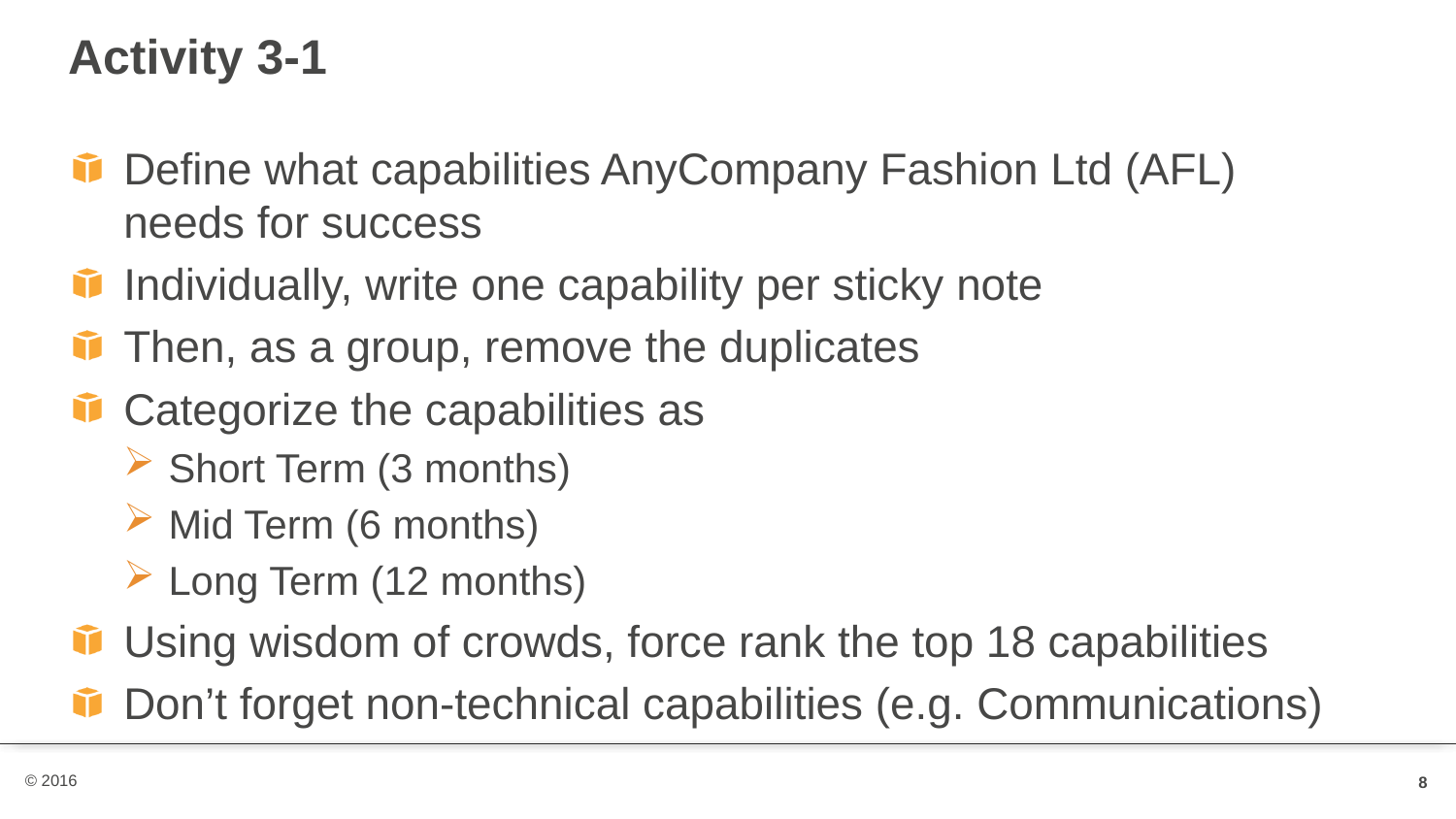

# Activity 3-1
Define what capabilities AnyCompany Fashion Ltd (AFL) needs for success
Individually, write one capability per sticky note
Then, as a group, remove the duplicates
Categorize the capabilities as
Short Term (3 months)
Mid Term (6 months)
Long Term (12 months)
Using wisdom of crowds, force rank the top 18 capabilities
Don’t forget non-technical capabilities (e.g. Communications)